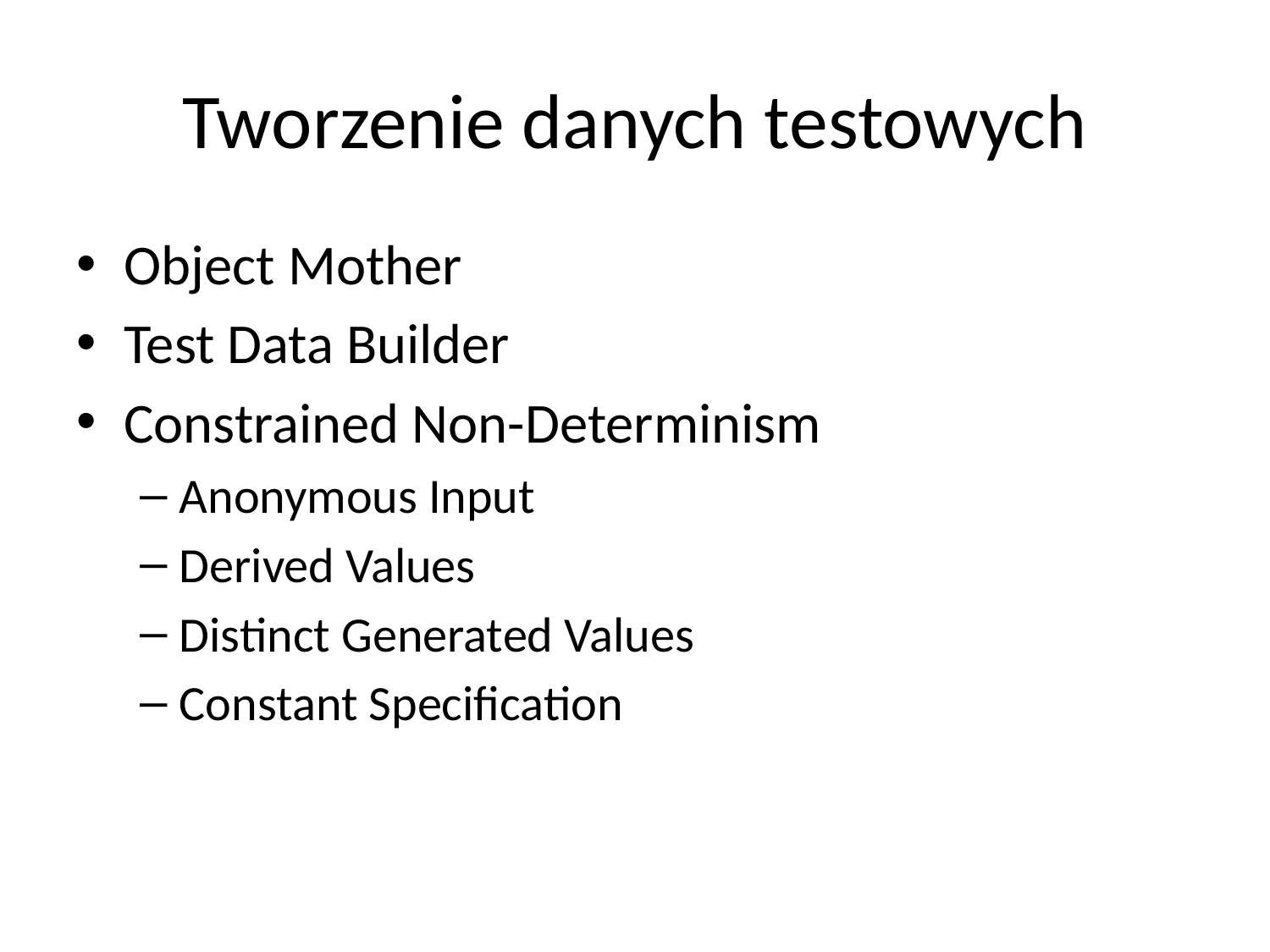

# Tworzenie danych testowych
Object Mother
Test Data Builder
Constrained Non-Determinism
Anonymous Input
Derived Values
Distinct Generated Values
Constant Specification